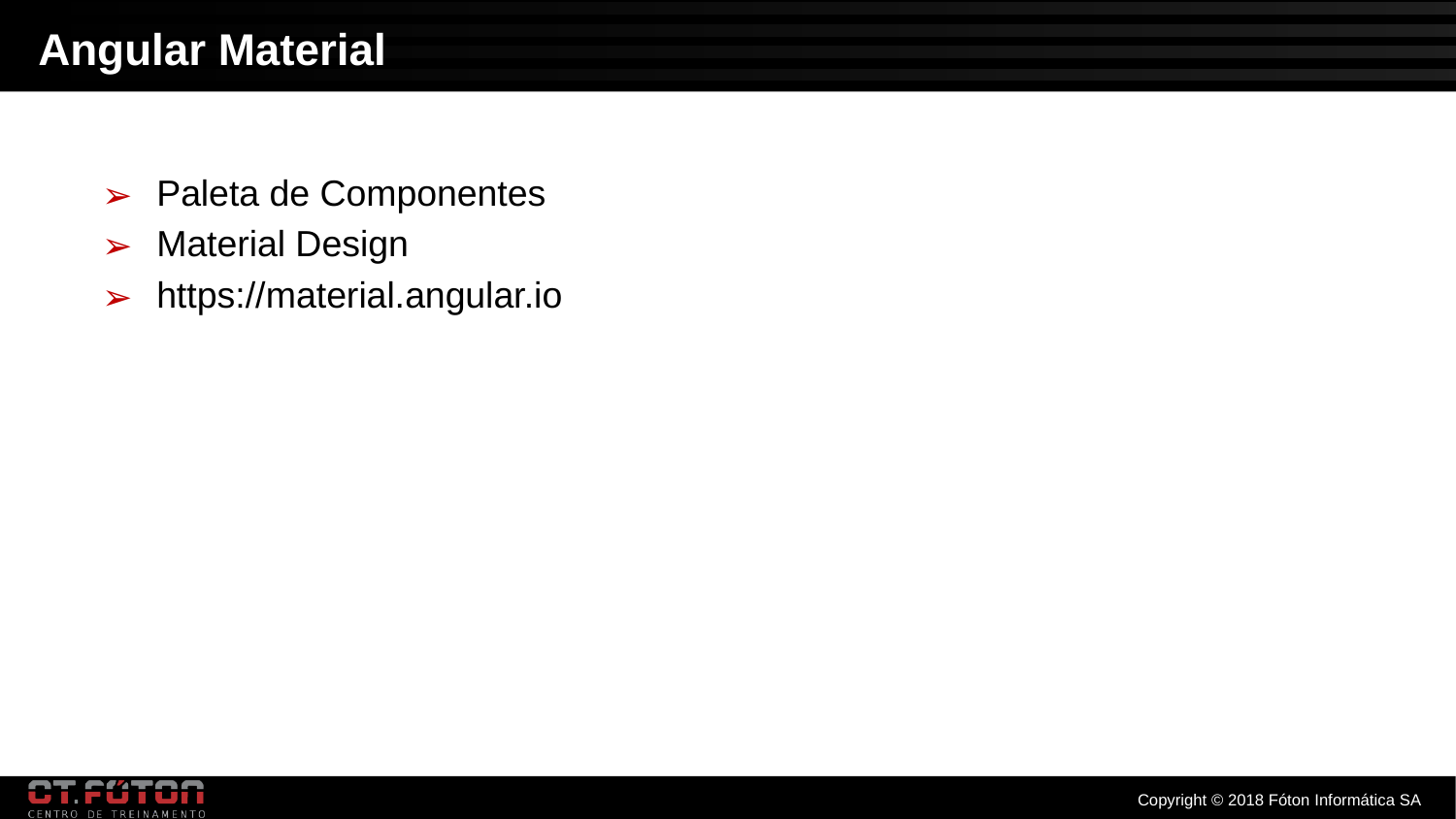

Angular Material

Paleta de Componentes
Material Design
https://material.angular.io

Copyright © 2018 Fóton Informática SA